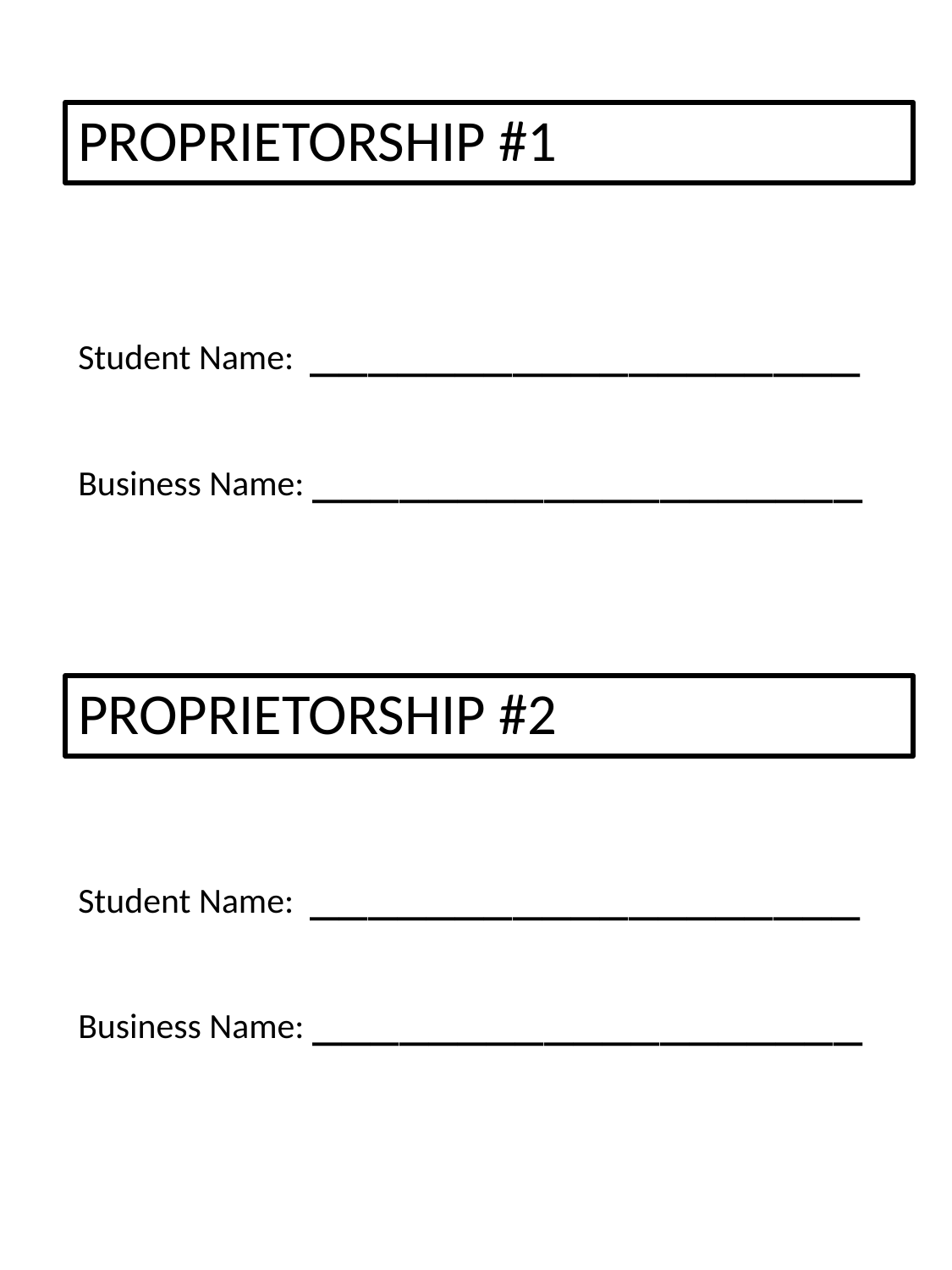

PROPRIETORSHIP #1
# Student Name:  ___________________ Business Name: ___________________
Student Name:  ___________________
Business Name: ___________________
PROPRIETORSHIP #2